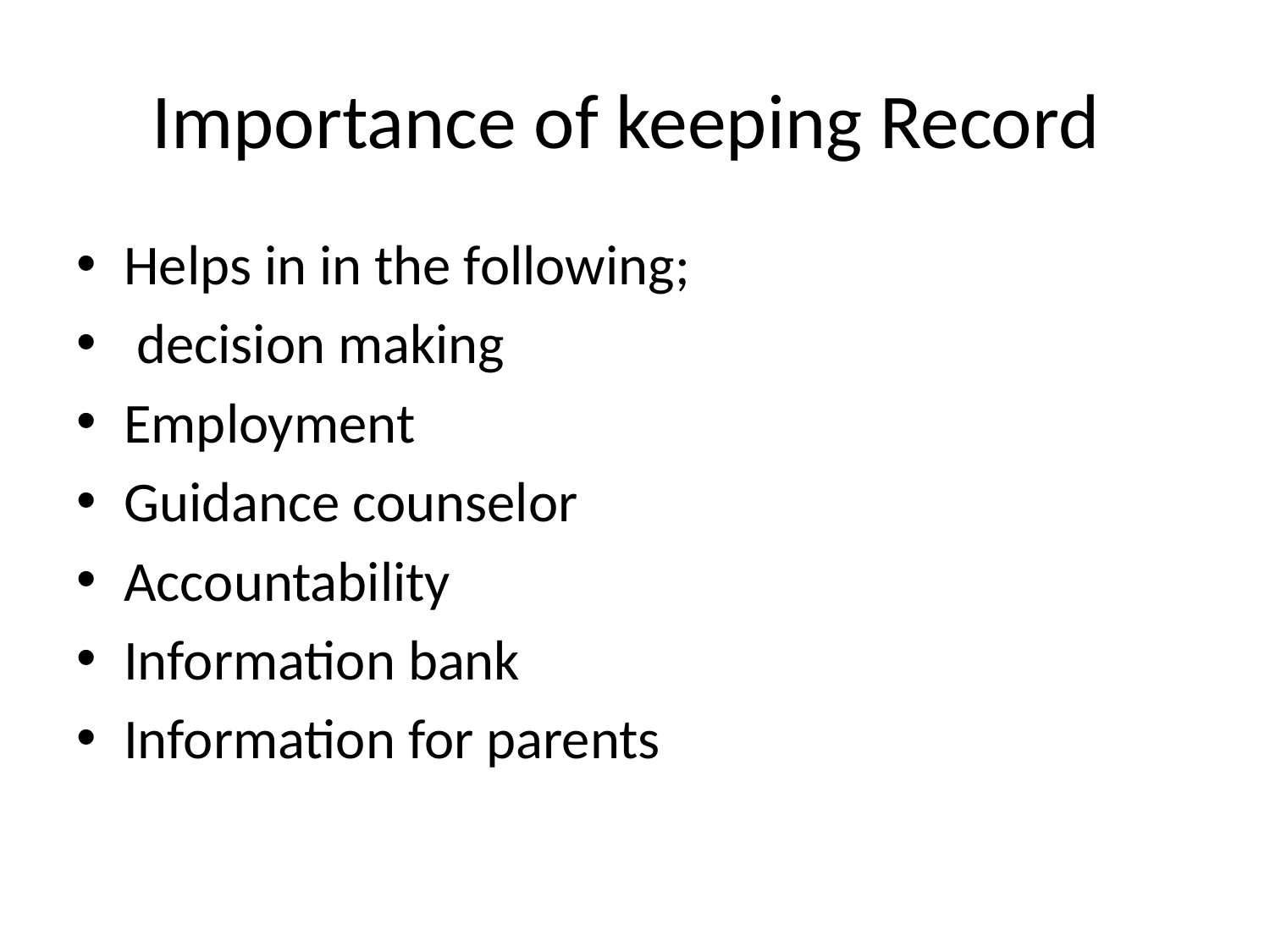

# Importance of keeping Record
Helps in in the following;
 decision making
Employment
Guidance counselor
Accountability
Information bank
Information for parents